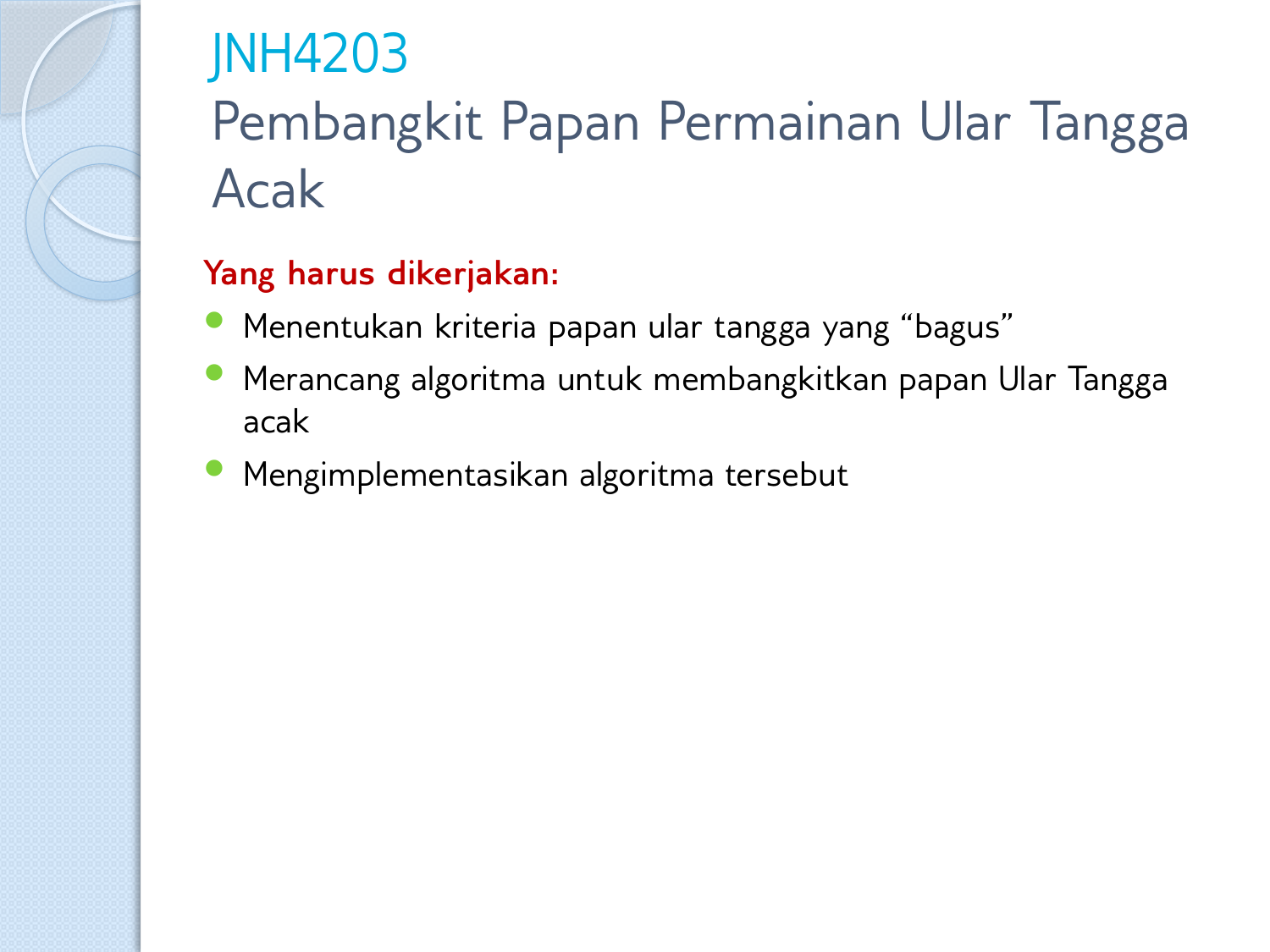

# JNH4203 Pembangkit Papan Permainan Ular Tangga Acak
Yang harus dikerjakan:
Menentukan kriteria papan ular tangga yang “bagus”
Merancang algoritma untuk membangkitkan papan Ular Tangga acak
Mengimplementasikan algoritma tersebut